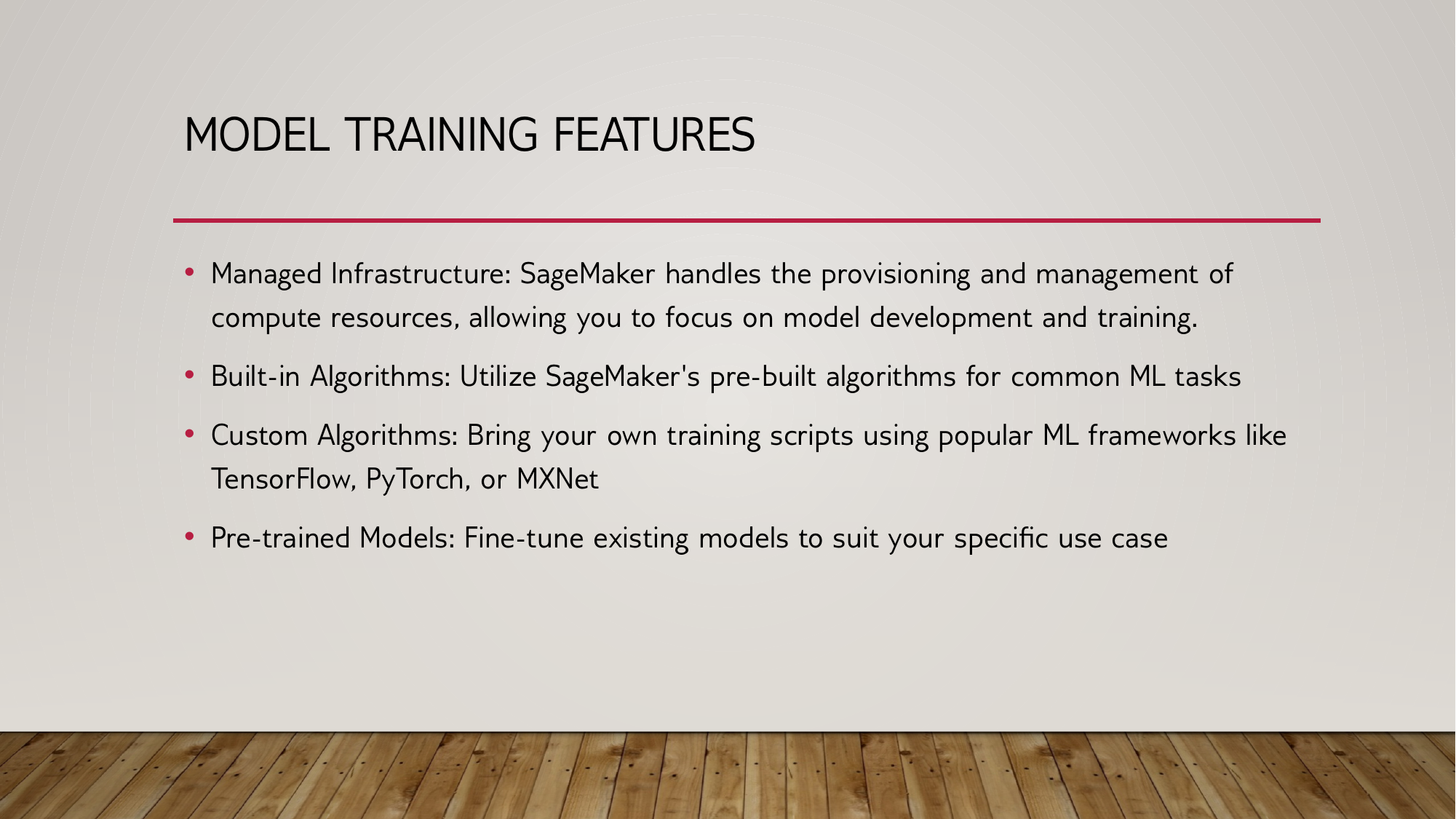

# ModeL training Features
Managed Infrastructure: SageMaker handles the provisioning and management of compute resources, allowing you to focus on model development and training.​
Built-in Algorithms: Utilize SageMaker's pre-built algorithms for common ML tasks
Custom Algorithms: Bring your own training scripts using popular ML frameworks like TensorFlow, PyTorch, or MXNet
Pre-trained Models: Fine-tune existing models to suit your specific use case